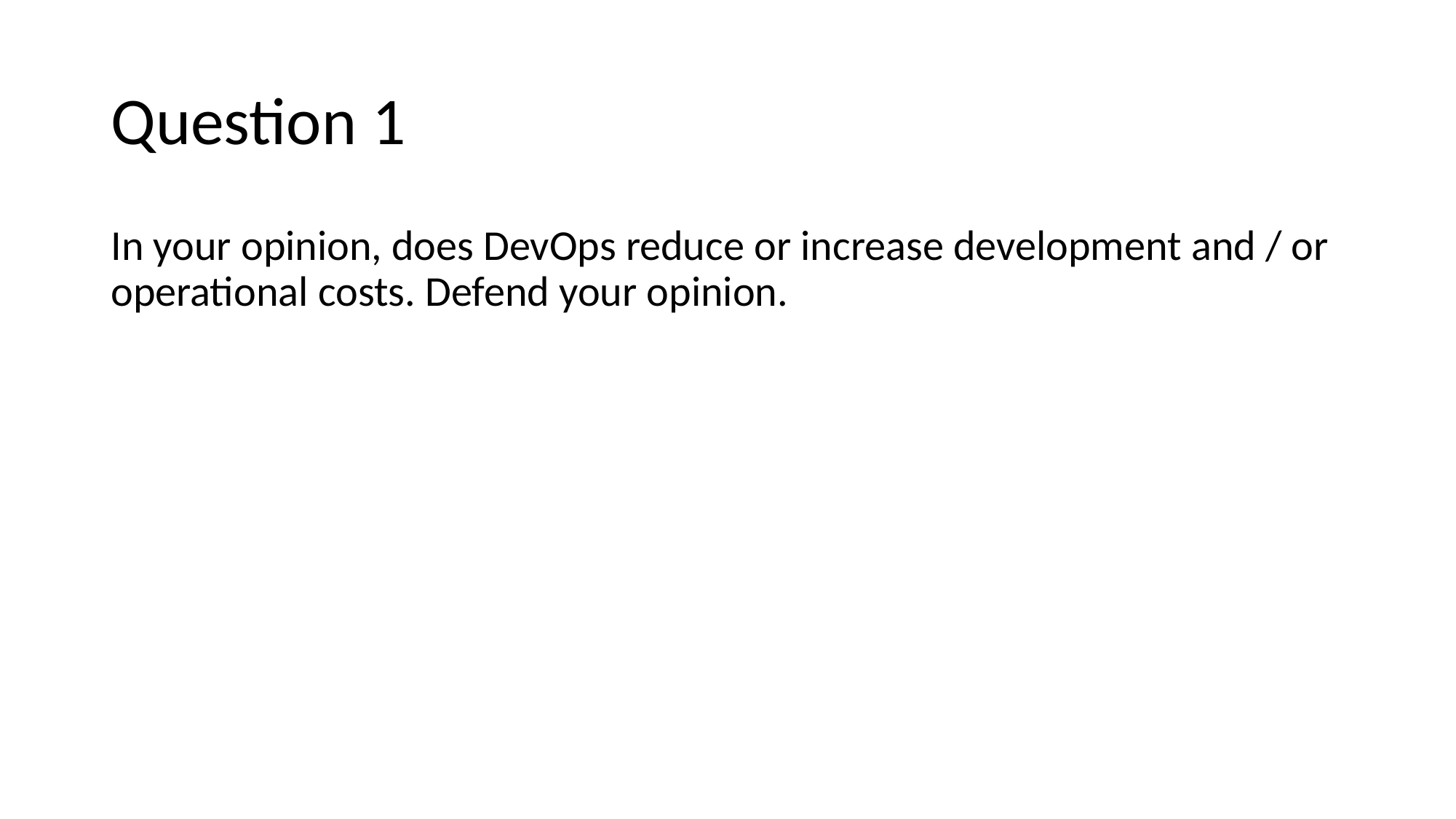

# Question 1
In your opinion, does DevOps reduce or increase development and / or operational costs. Defend your opinion.